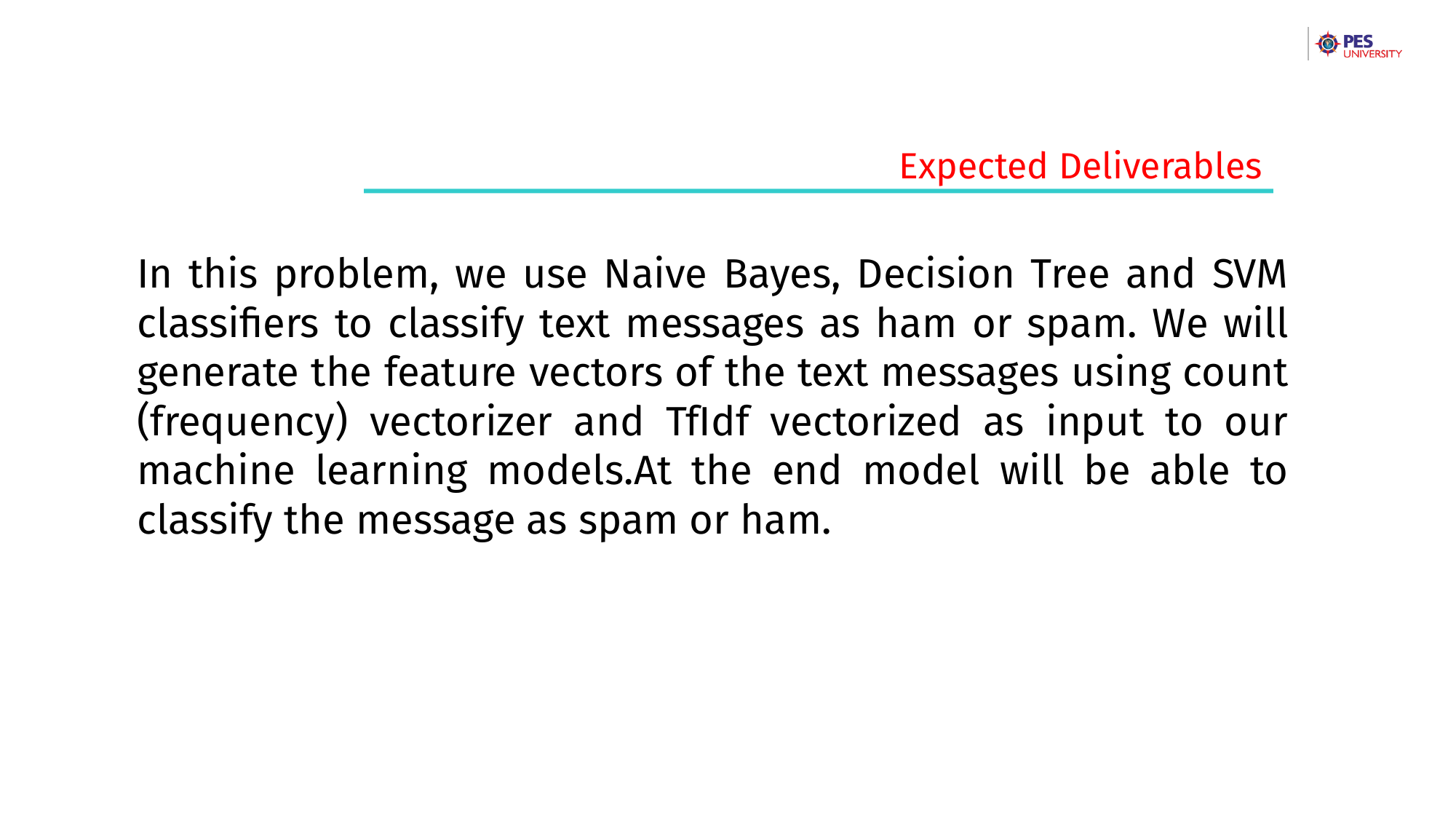

Expected Deliverables

In this problem, we use Naive Bayes, Decision Tree and SVM classifiers to classify text messages as ham or spam. We will generate the feature vectors of the text messages using count (frequency) vectorizer and TfIdf vectorized as input to our machine learning models.At the end model will be able to classify the message as spam or ham.